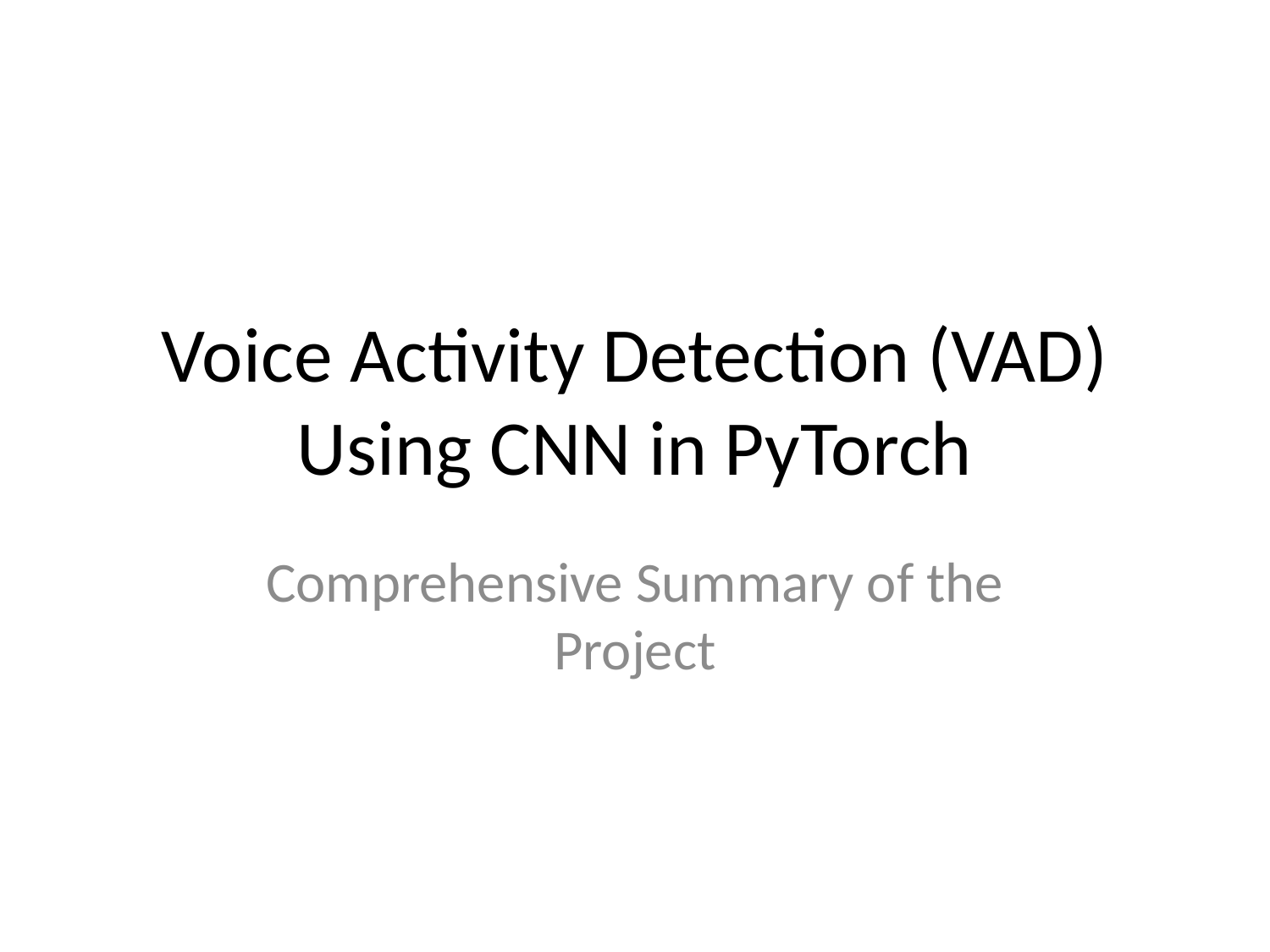

# Voice Activity Detection (VAD) Using CNN in PyTorch
Comprehensive Summary of the Project